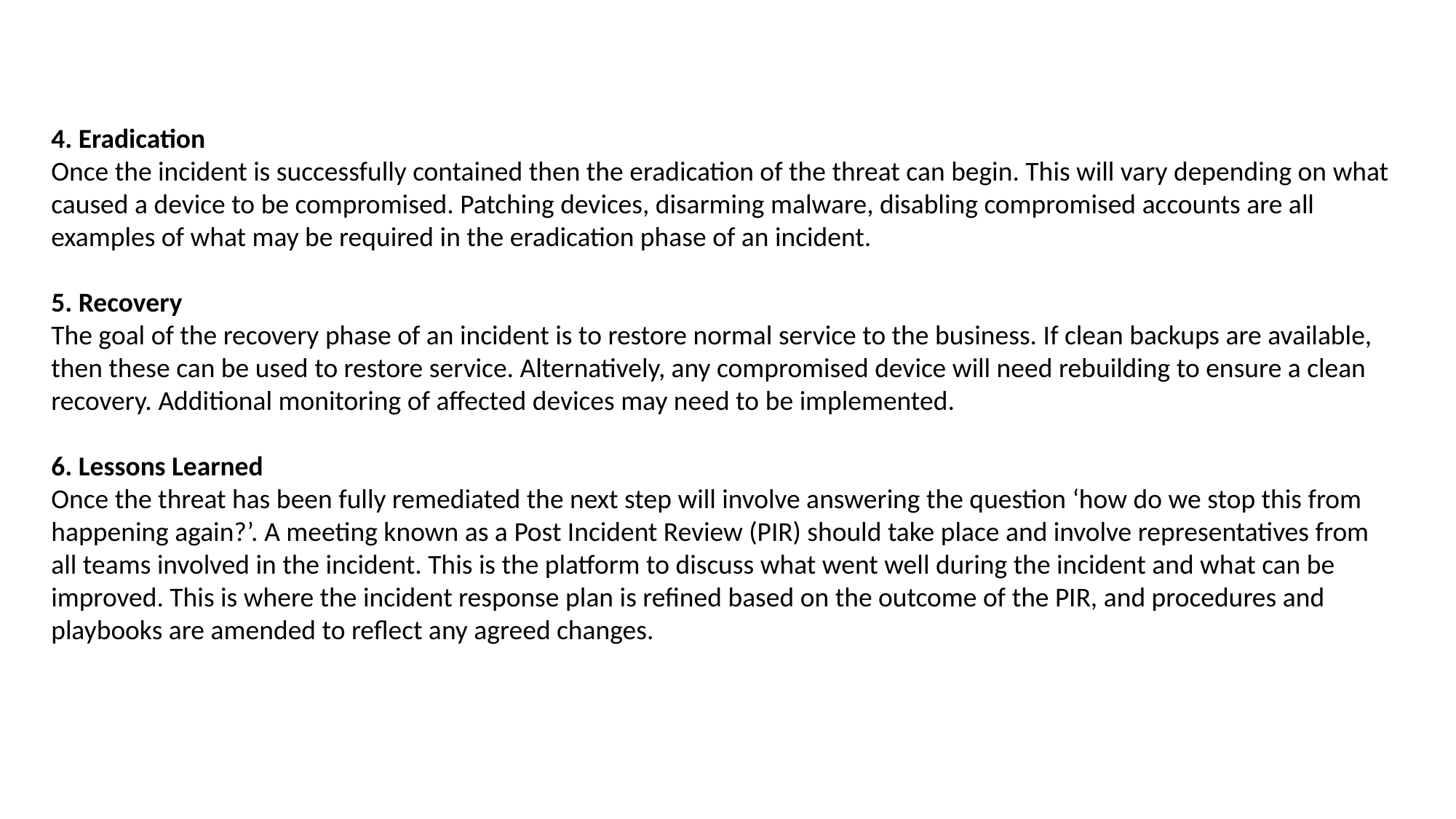

4. Eradication
Once the incident is successfully contained then the eradication of the threat can begin. This will vary depending on what caused a device to be compromised. Patching devices, disarming malware, disabling compromised accounts are all examples of what may be required in the eradication phase of an incident.

5. Recovery
The goal of the recovery phase of an incident is to restore normal service to the business. If clean backups are available, then these can be used to restore service. Alternatively, any compromised device will need rebuilding to ensure a clean recovery. Additional monitoring of affected devices may need to be implemented.

6. Lessons Learned
Once the threat has been fully remediated the next step will involve answering the question ‘how do we stop this from happening again?’. A meeting known as a Post Incident Review (PIR) should take place and involve representatives from all teams involved in the incident. This is the platform to discuss what went well during the incident and what can be improved. This is where the incident response plan is refined based on the outcome of the PIR, and procedures and playbooks are amended to reflect any agreed changes.